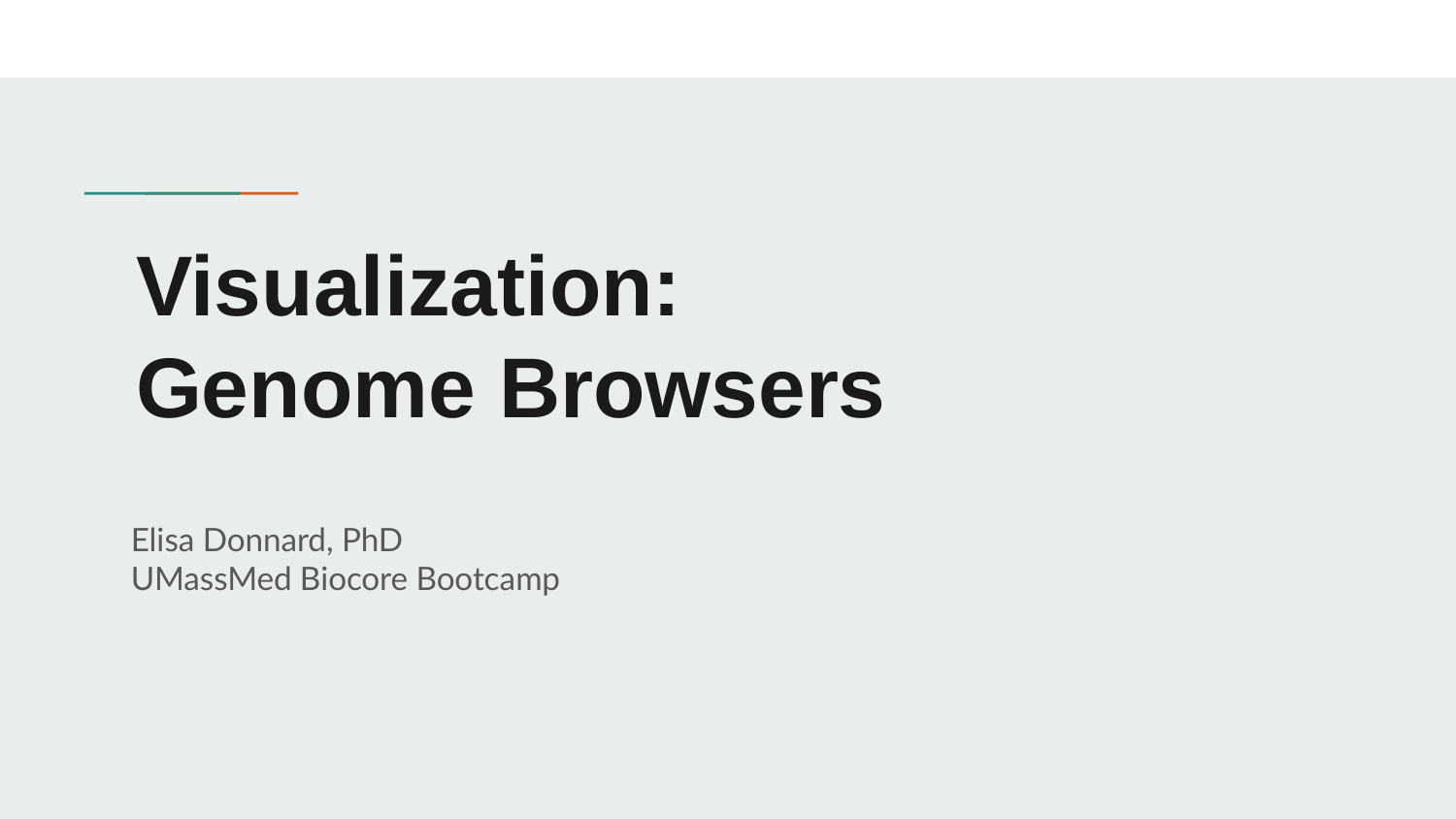

# Visualization:
Genome Browsers
Elisa Donnard, PhD
UMassMed Biocore Bootcamp